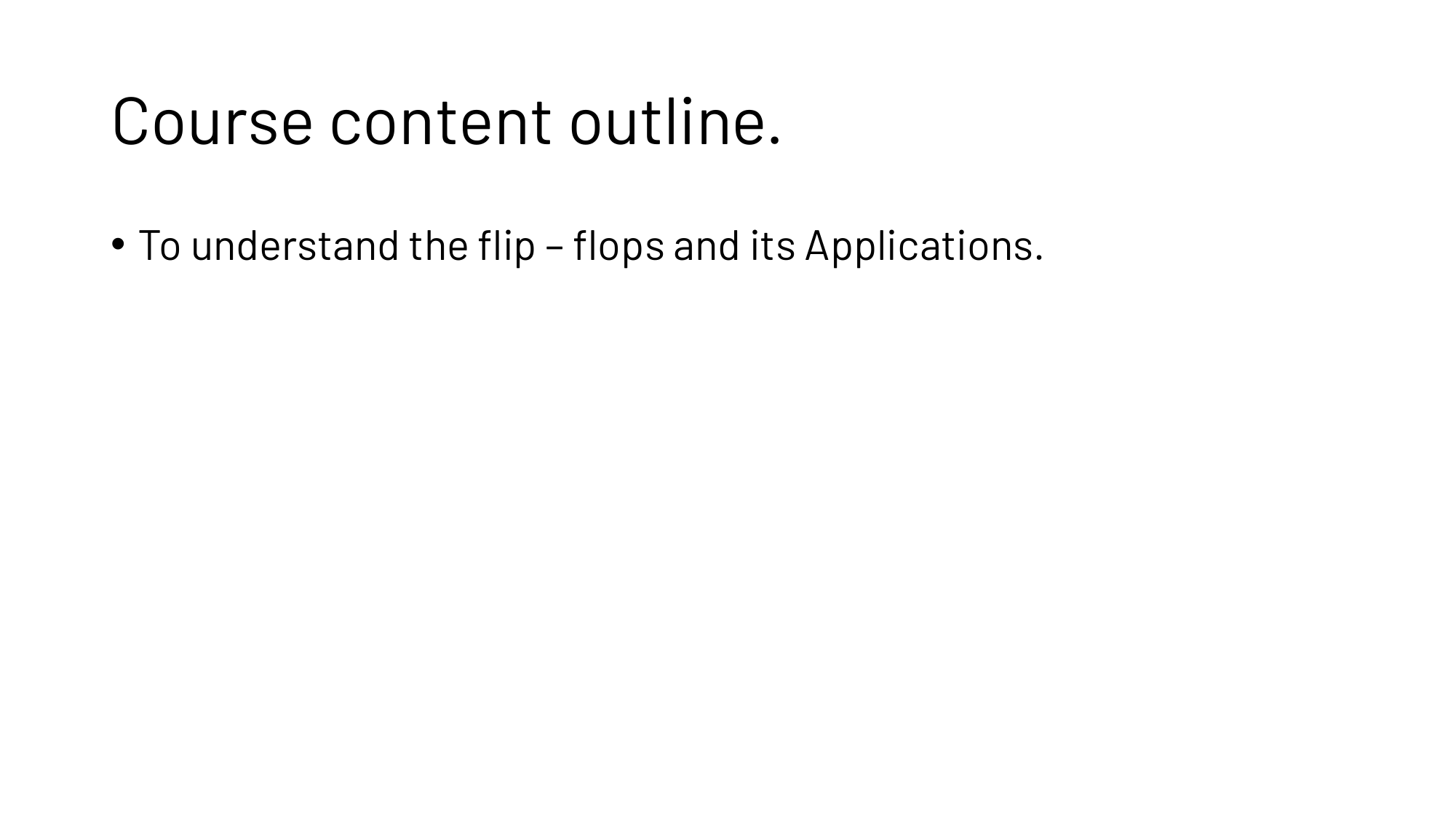

# Course content outline.
To understand the flip – flops and its Applications.